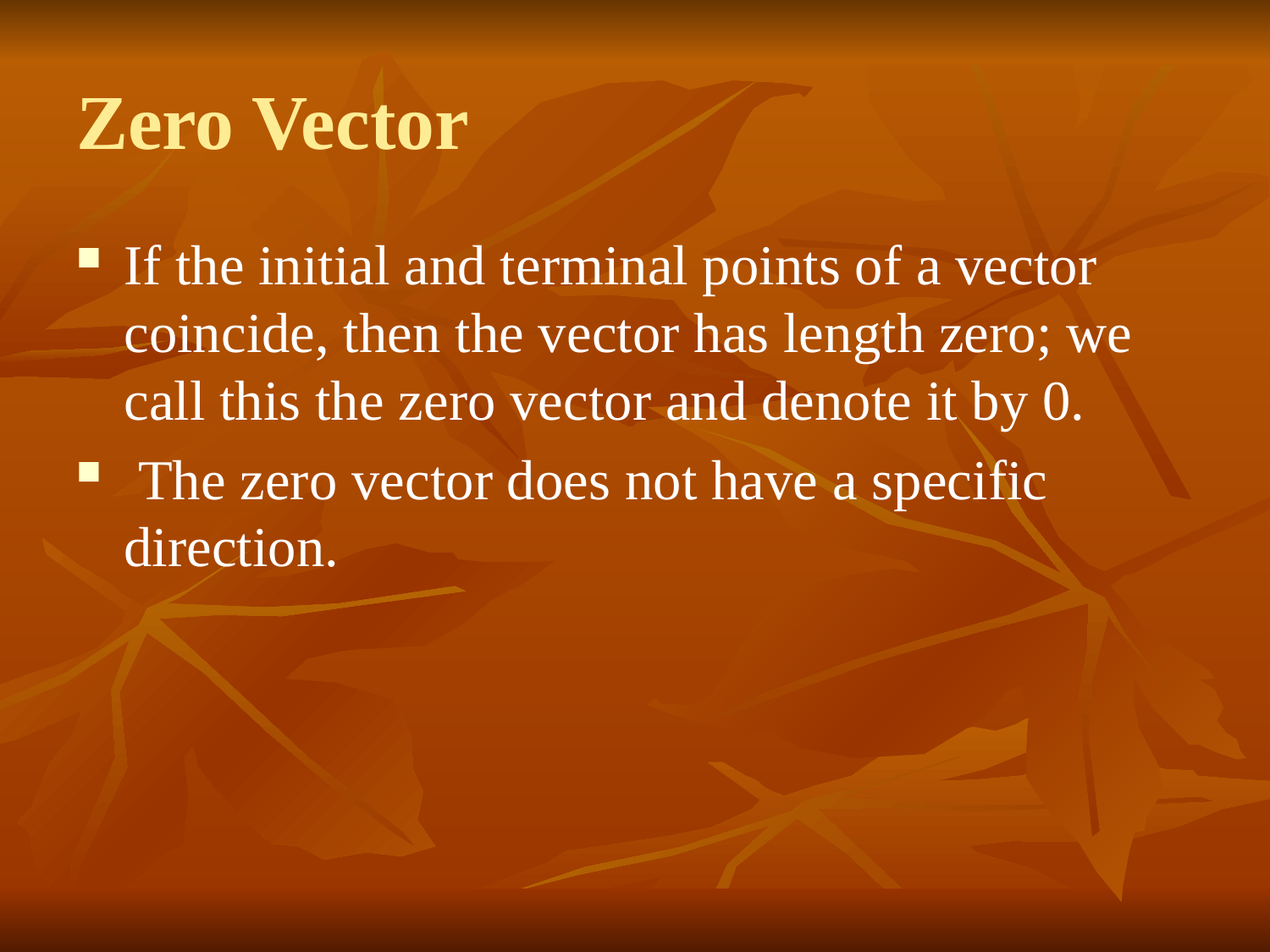

# Zero Vector
If the initial and terminal points of a vector coincide, then the vector has length zero; we call this the zero vector and denote it by 0.
 The zero vector does not have a specific direction.